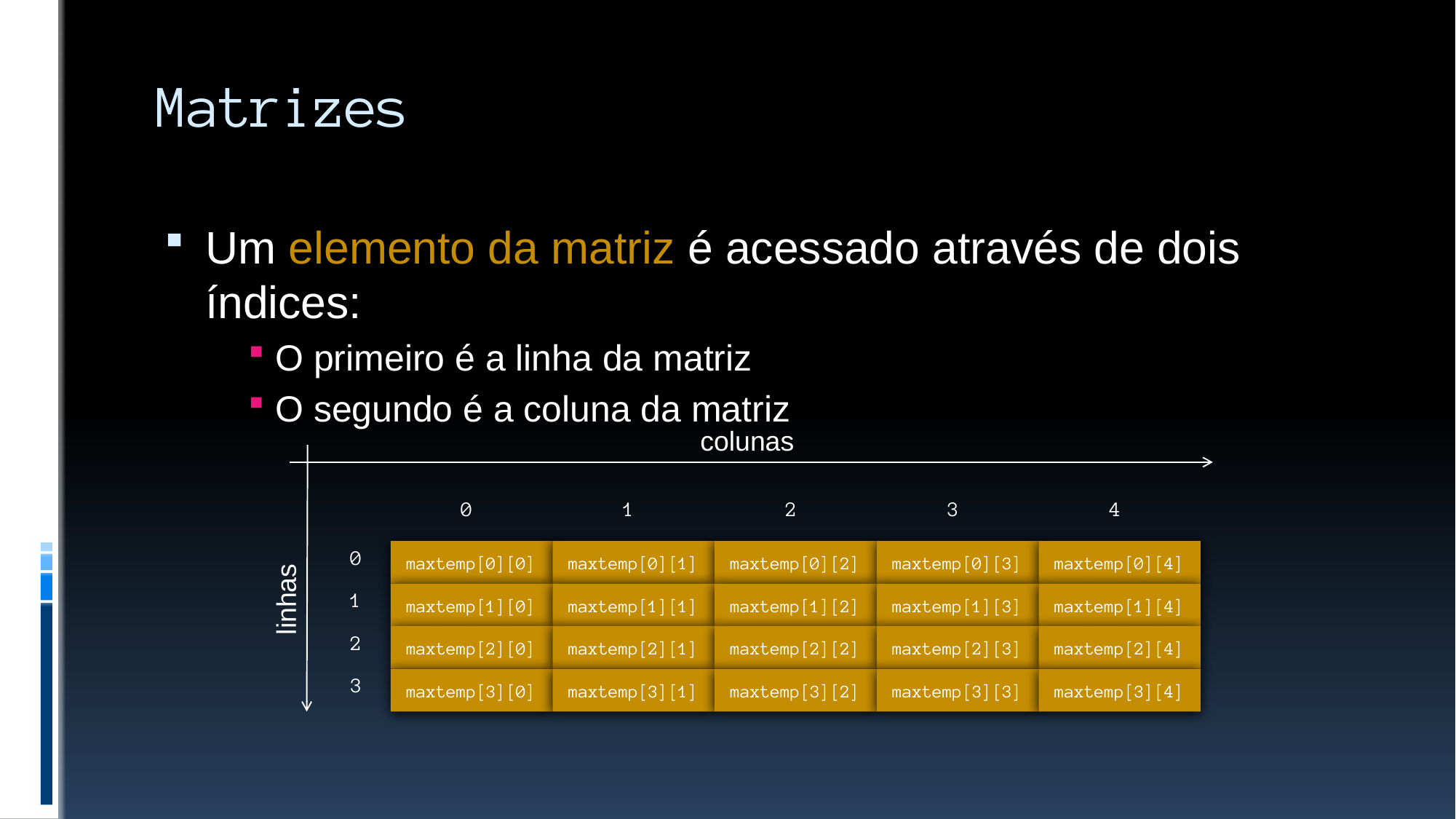

# Matrizes
Um elemento da matriz é acessado através de dois índices:
O primeiro é a linha da matriz
O segundo é a coluna da matriz
colunas
0
1
2
3
4
0
maxtemp[0][0]
maxtemp[0][1]
maxtemp[0][2]
maxtemp[0][3]
maxtemp[0][4]
linhas
1
maxtemp[1][0]
maxtemp[1][1]
maxtemp[1][2]
maxtemp[1][3]
maxtemp[1][4]
2
maxtemp[2][0]
maxtemp[2][1]
maxtemp[2][2]
maxtemp[2][3]
maxtemp[2][4]
3
maxtemp[3][0]
maxtemp[3][1]
maxtemp[3][2]
maxtemp[3][3]
maxtemp[3][4]